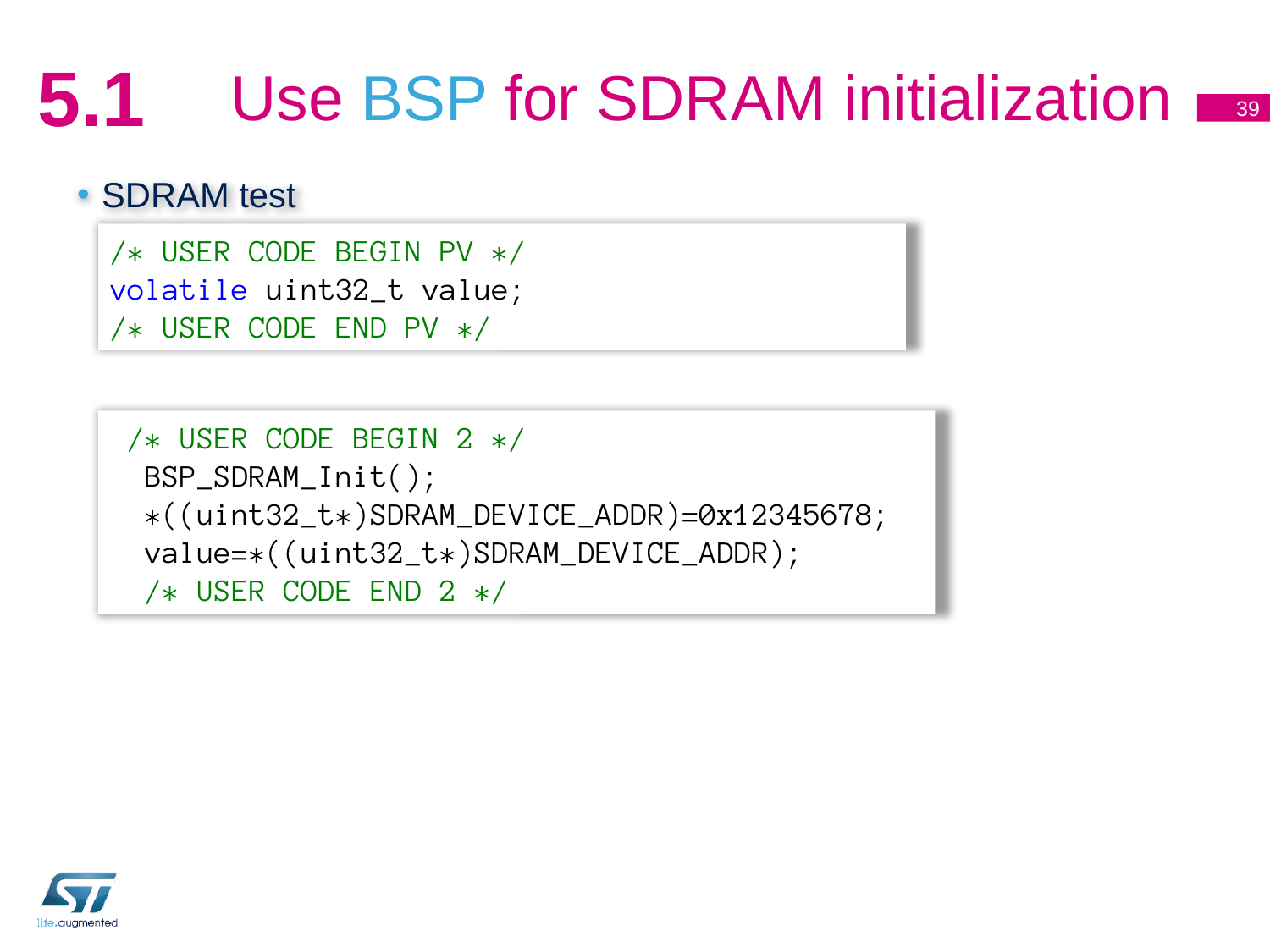

# Use BSP for SDRAM initialization
5.1
39
SDRAM test

/* USER CODE BEGIN PV */
volatile uint32_t value;
/* USER CODE END PV */
 /* USER CODE BEGIN 2 */
  BSP_SDRAM_Init();
  *((uint32_t*)SDRAM_DEVICE_ADDR)=0x12345678;
  value=*((uint32_t*)SDRAM_DEVICE_ADDR);
  /* USER CODE END 2 */